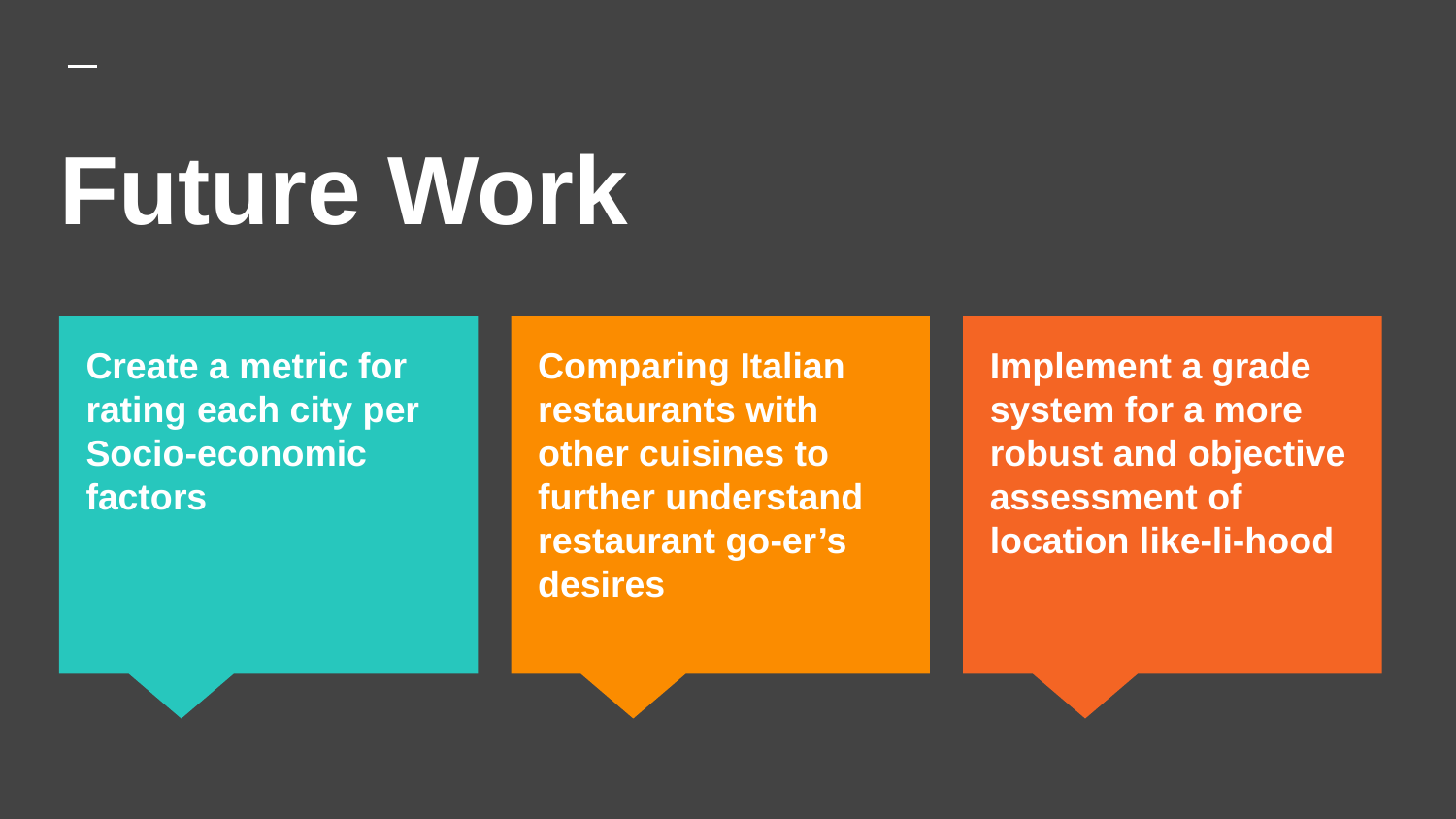

# Future Work

Create a metric for rating each city per Socio-economic factors

Comparing Italian restaurants with other cuisines to further understand restaurant go-er’s desires
Implement a grade system for a more robust and objective assessment of location like-li-hood